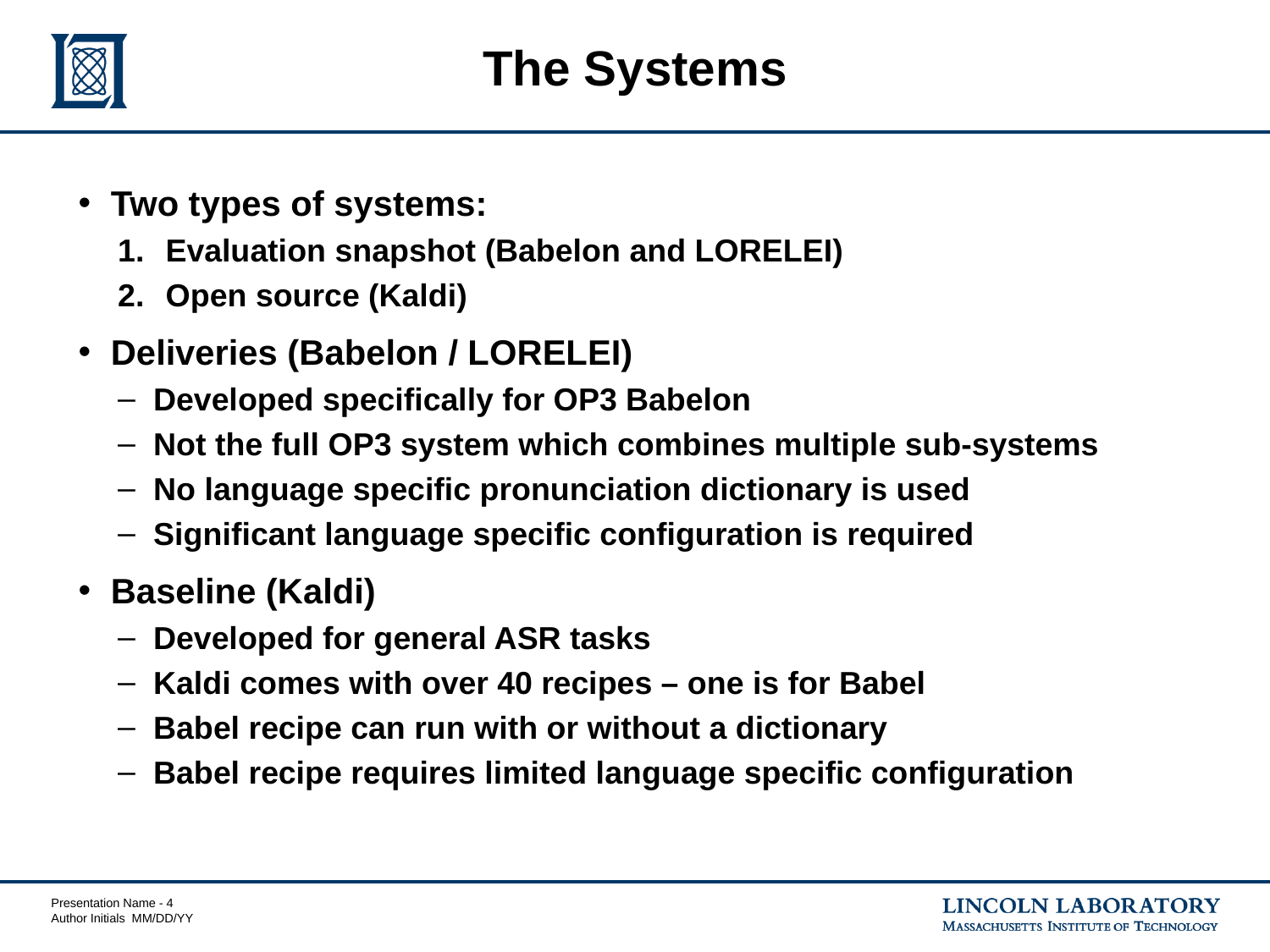

# The Systems
Two types of systems:
Evaluation snapshot (Babelon and LORELEI)
Open source (Kaldi)
Deliveries (Babelon / LORELEI)
Developed specifically for OP3 Babelon
Not the full OP3 system which combines multiple sub-systems
No language specific pronunciation dictionary is used
Significant language specific configuration is required
Baseline (Kaldi)
Developed for general ASR tasks
Kaldi comes with over 40 recipes – one is for Babel
Babel recipe can run with or without a dictionary
Babel recipe requires limited language specific configuration